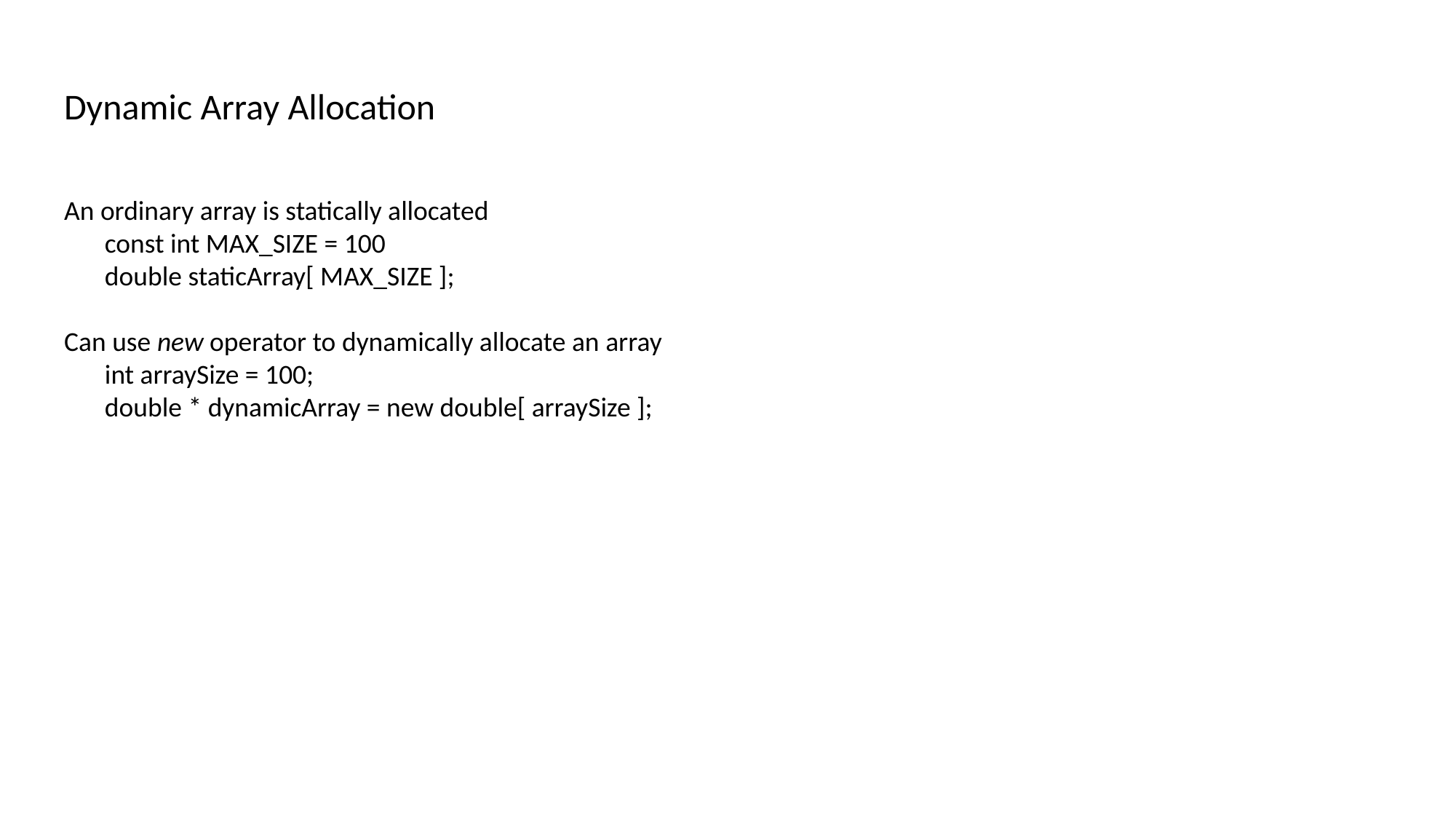

Dynamic Array Allocation

An ordinary array is statically allocated
	const int MAX_SIZE = 100
	double staticArray[ MAX_SIZE ];
Can use new operator to dynamically allocate an array
	int arraySize = 100;
	double * dynamicArray = new double[ arraySize ];